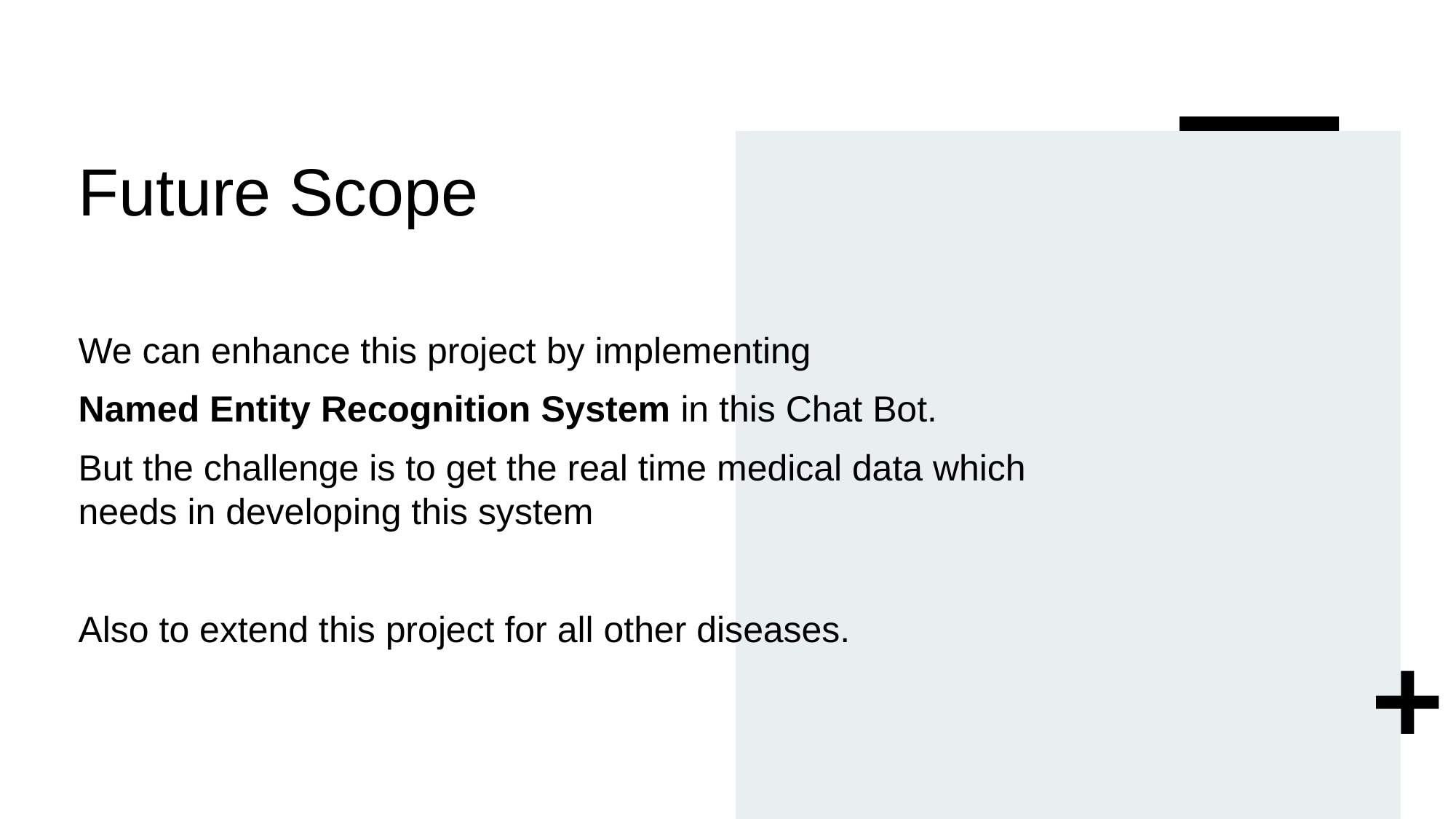

# Future Scope
We can enhance this project by implementing
Named Entity Recognition System in this Chat Bot.
But the challenge is to get the real time medical data which needs in developing this system

Also to extend this project for all other diseases.